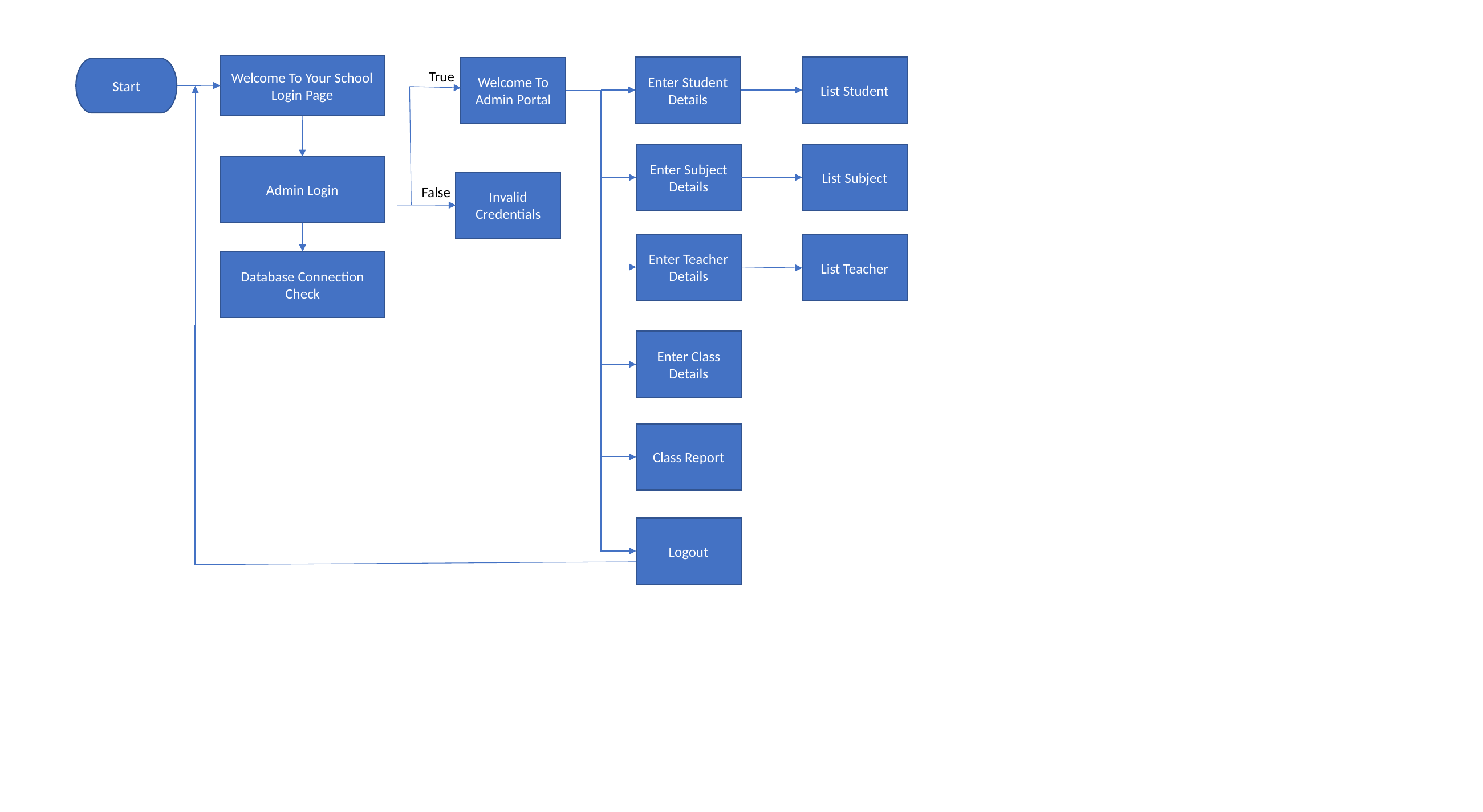

Welcome To Your School Login Page
Enter Student Details
List Student
Welcome To Admin Portal
Start
True
Enter Subject Details
List Subject
Admin Login
Invalid Credentials
False
Enter Teacher Details
List Teacher
Database Connection Check
Enter Class Details
Class Report
Logout